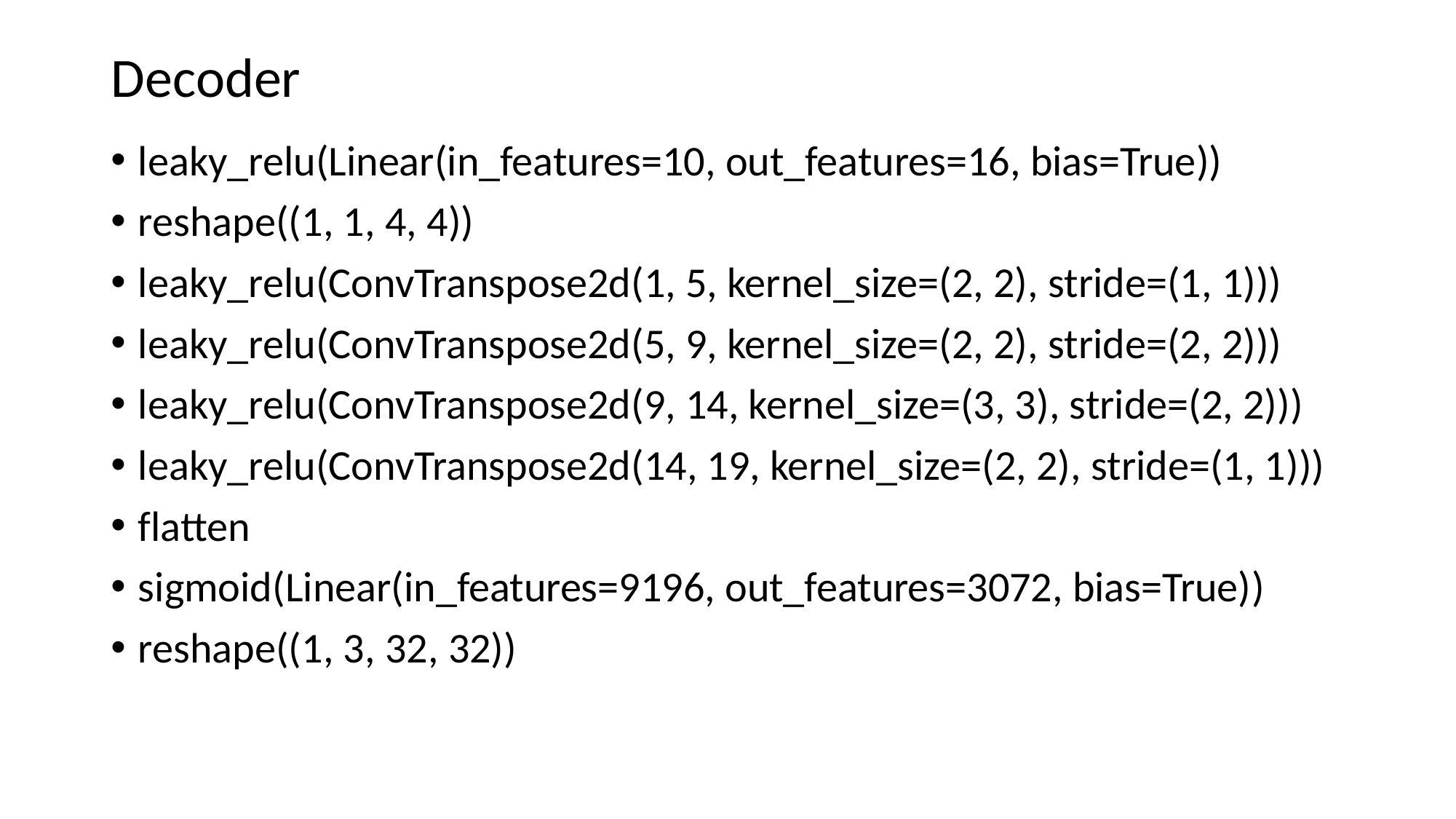

# Decoder
leaky_relu(Linear(in_features=10, out_features=16, bias=True))
reshape((1, 1, 4, 4))
leaky_relu(ConvTranspose2d(1, 5, kernel_size=(2, 2), stride=(1, 1)))
leaky_relu(ConvTranspose2d(5, 9, kernel_size=(2, 2), stride=(2, 2)))
leaky_relu(ConvTranspose2d(9, 14, kernel_size=(3, 3), stride=(2, 2)))
leaky_relu(ConvTranspose2d(14, 19, kernel_size=(2, 2), stride=(1, 1)))
flatten
sigmoid(Linear(in_features=9196, out_features=3072, bias=True))
reshape((1, 3, 32, 32))